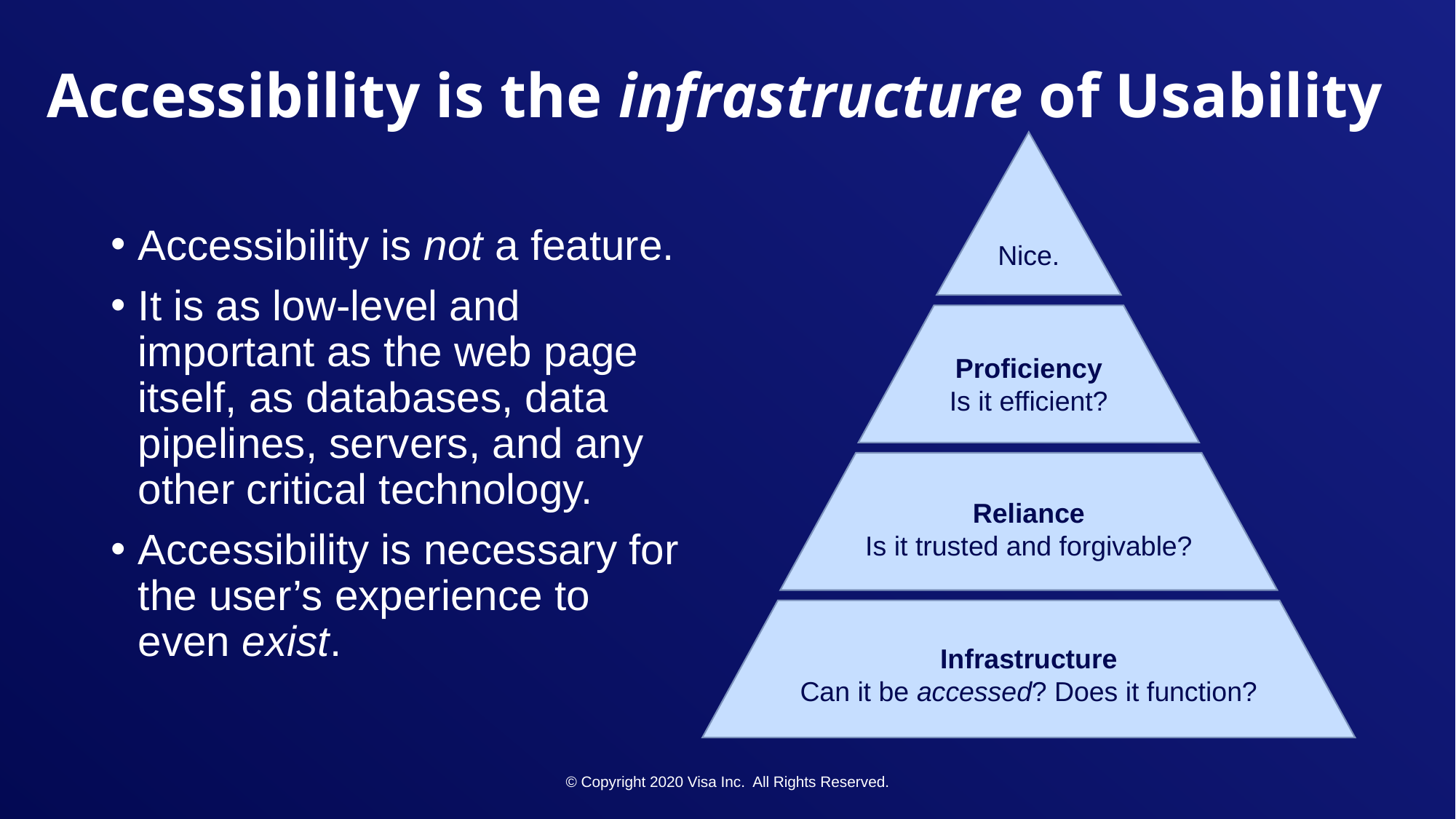

# Accessibility is the infrastructure of Usability
Nice.
Accessibility is not a feature.
It is as low-level and important as the web page itself, as databases, data pipelines, servers, and any other critical technology.
Accessibility is necessary for the user’s experience to even exist.
Proficiency
Is it efficient?
Reliance
Is it trusted and forgivable?
Infrastructure
Can it be accessed? Does it function?
© Copyright 2020 Visa Inc.  All Rights Reserved.